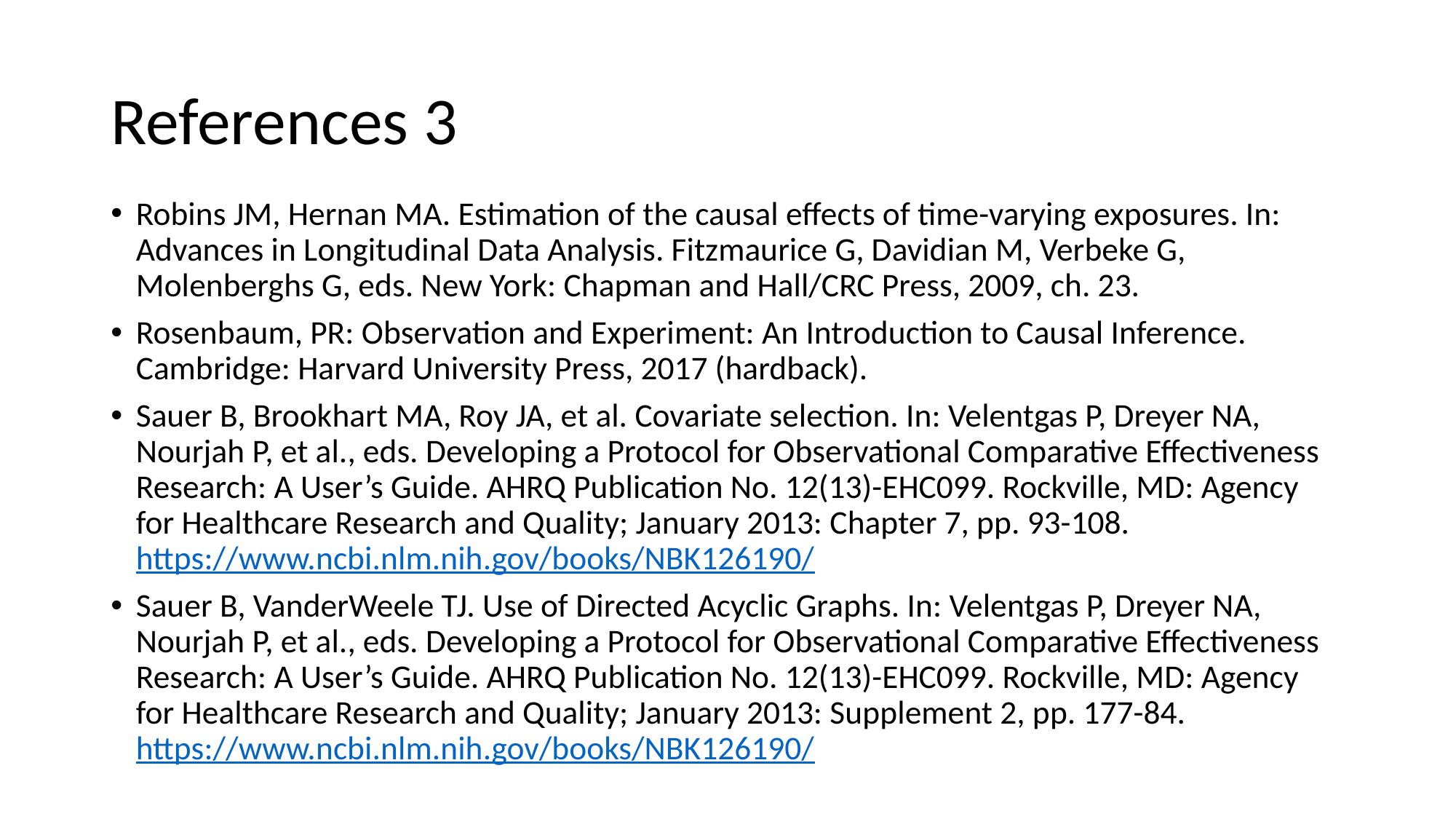

# References 3
Robins JM, Hernan MA. Estimation of the causal effects of time-varying exposures. In: Advances in Longitudinal Data Analysis. Fitzmaurice G, Davidian M, Verbeke G, Molenberghs G, eds. New York: Chapman and Hall/CRC Press, 2009, ch. 23.
Rosenbaum, PR: Observation and Experiment: An Introduction to Causal Inference. Cambridge: Harvard University Press, 2017 (hardback).
Sauer B, Brookhart MA, Roy JA, et al. Covariate selection. In: Velentgas P, Dreyer NA, Nourjah P, et al., eds. Developing a Protocol for Observational Comparative Effectiveness Research: A User’s Guide. AHRQ Publication No. 12(13)-EHC099. Rockville, MD: Agency for Healthcare Research and Quality; January 2013: Chapter 7, pp. 93-108. https://www.ncbi.nlm.nih.gov/books/NBK126190/
Sauer B, VanderWeele TJ. Use of Directed Acyclic Graphs. In: Velentgas P, Dreyer NA, Nourjah P, et al., eds. Developing a Protocol for Observational Comparative Effectiveness Research: A User’s Guide. AHRQ Publication No. 12(13)-EHC099. Rockville, MD: Agency for Healthcare Research and Quality; January 2013: Supplement 2, pp. 177-84. https://www.ncbi.nlm.nih.gov/books/NBK126190/